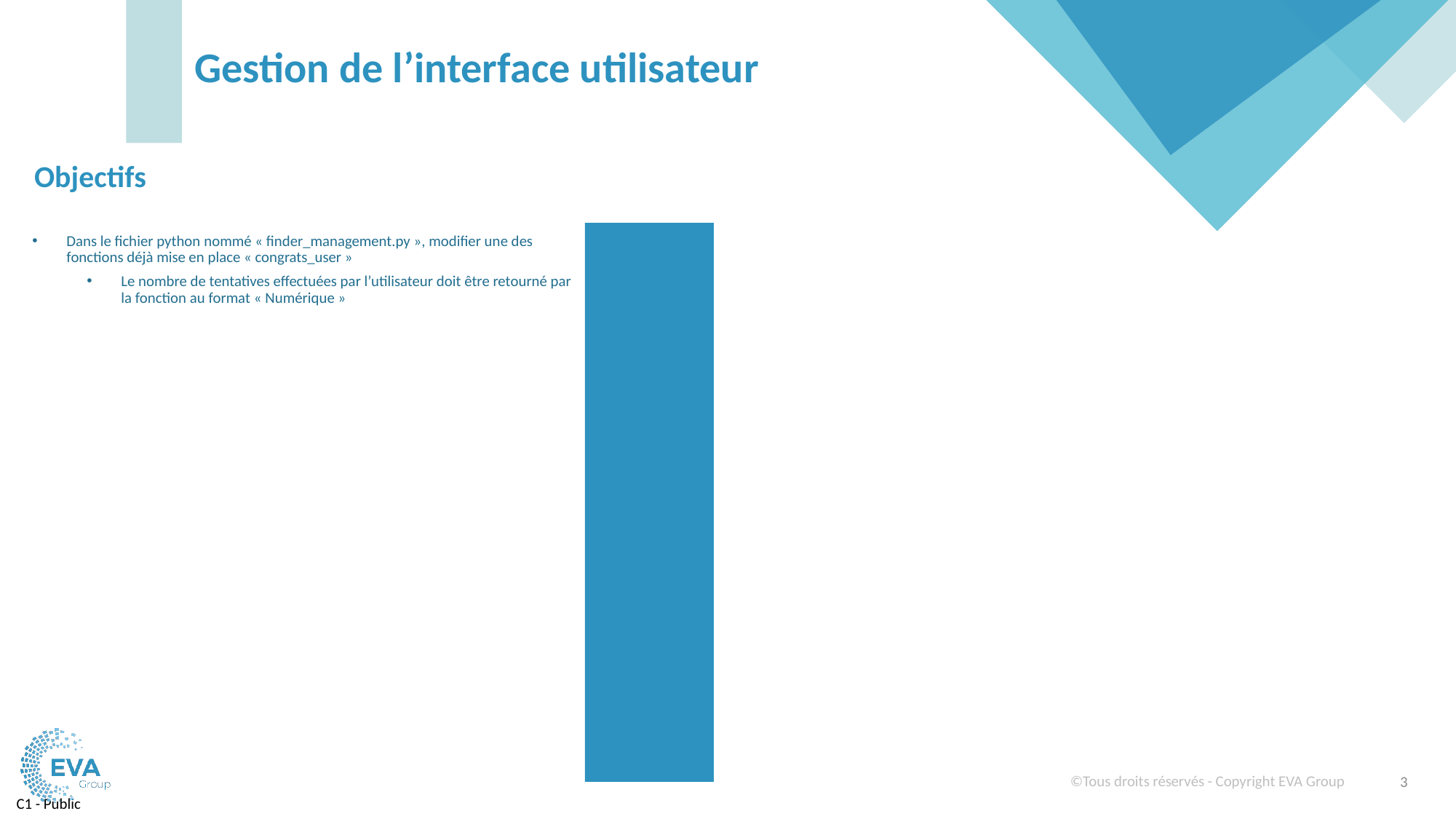

# Gestion de l’interface utilisateur
Objectifs

Dans le fichier python nommé « finder_management.py », modifier une des fonctions déjà mise en place « congrats_user »
Le nombre de tentatives effectuées par l’utilisateur doit être retourné par la fonction au format « Numérique »